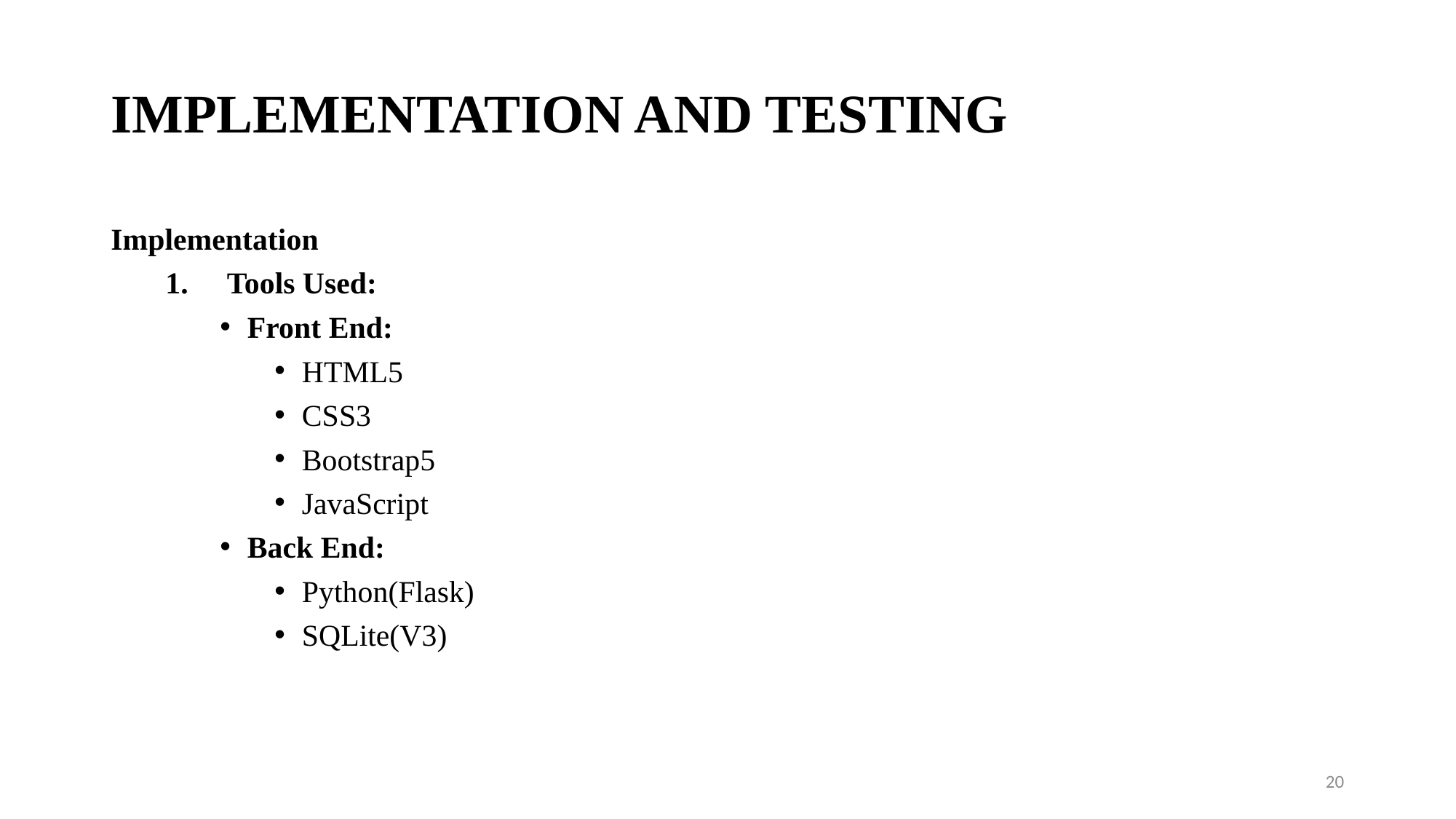

# IMPLEMENTATION AND TESTING
Implementation
Tools Used:
Front End:
HTML5
CSS3
Bootstrap5
JavaScript
Back End:
Python(Flask)
SQLite(V3)

20